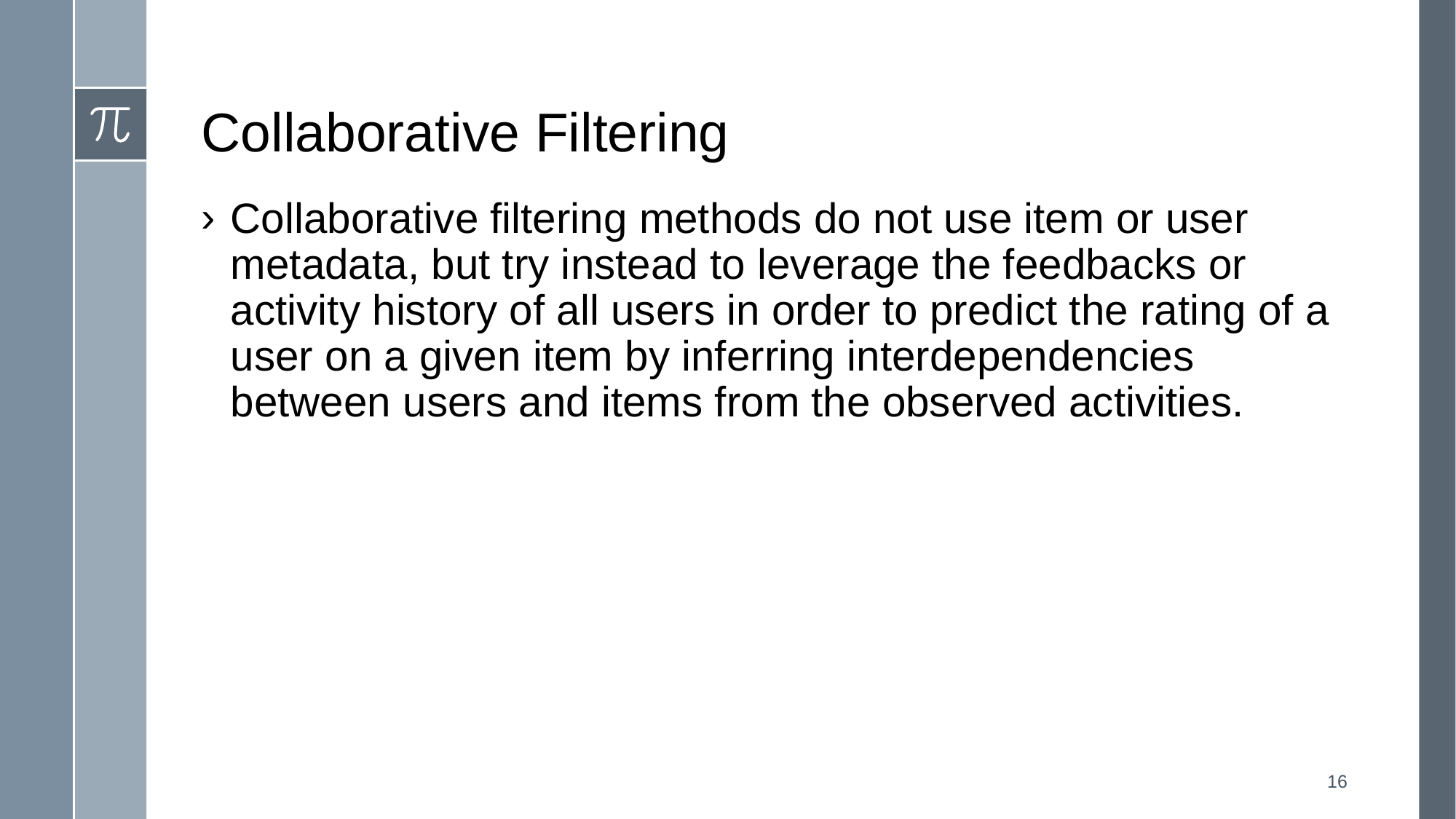

# Collaborative Filtering
Collaborative filtering methods do not use item or user metadata, but try instead to leverage the feedbacks or activity history of all users in order to predict the rating of a user on a given item by inferring interdependencies between users and items from the observed activities.

16